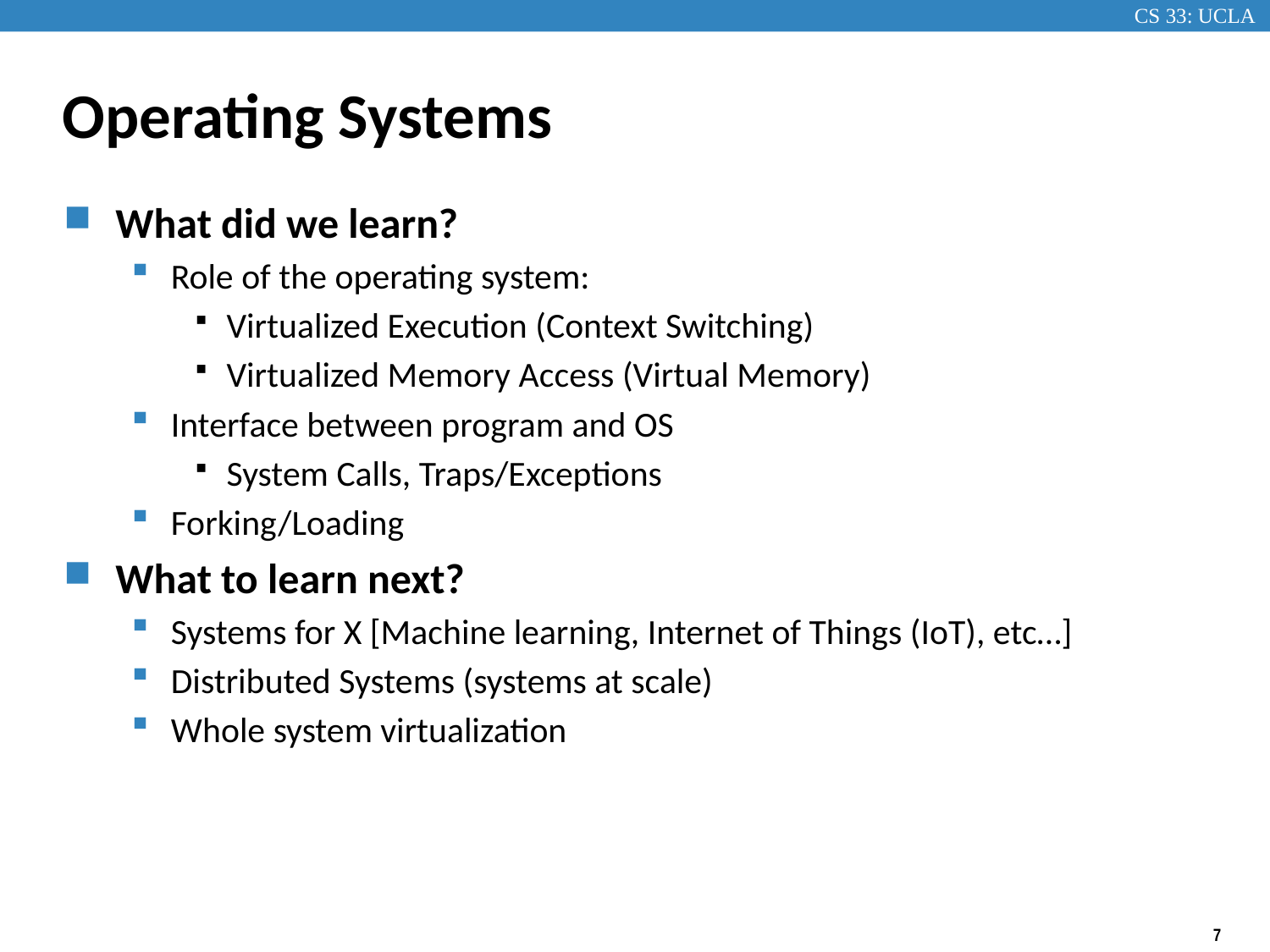

# Operating Systems
What did we learn?
Role of the operating system:
Virtualized Execution (Context Switching)
Virtualized Memory Access (Virtual Memory)
Interface between program and OS
System Calls, Traps/Exceptions
Forking/Loading
What to learn next?
Systems for X [Machine learning, Internet of Things (IoT), etc…]
Distributed Systems (systems at scale)
Whole system virtualization